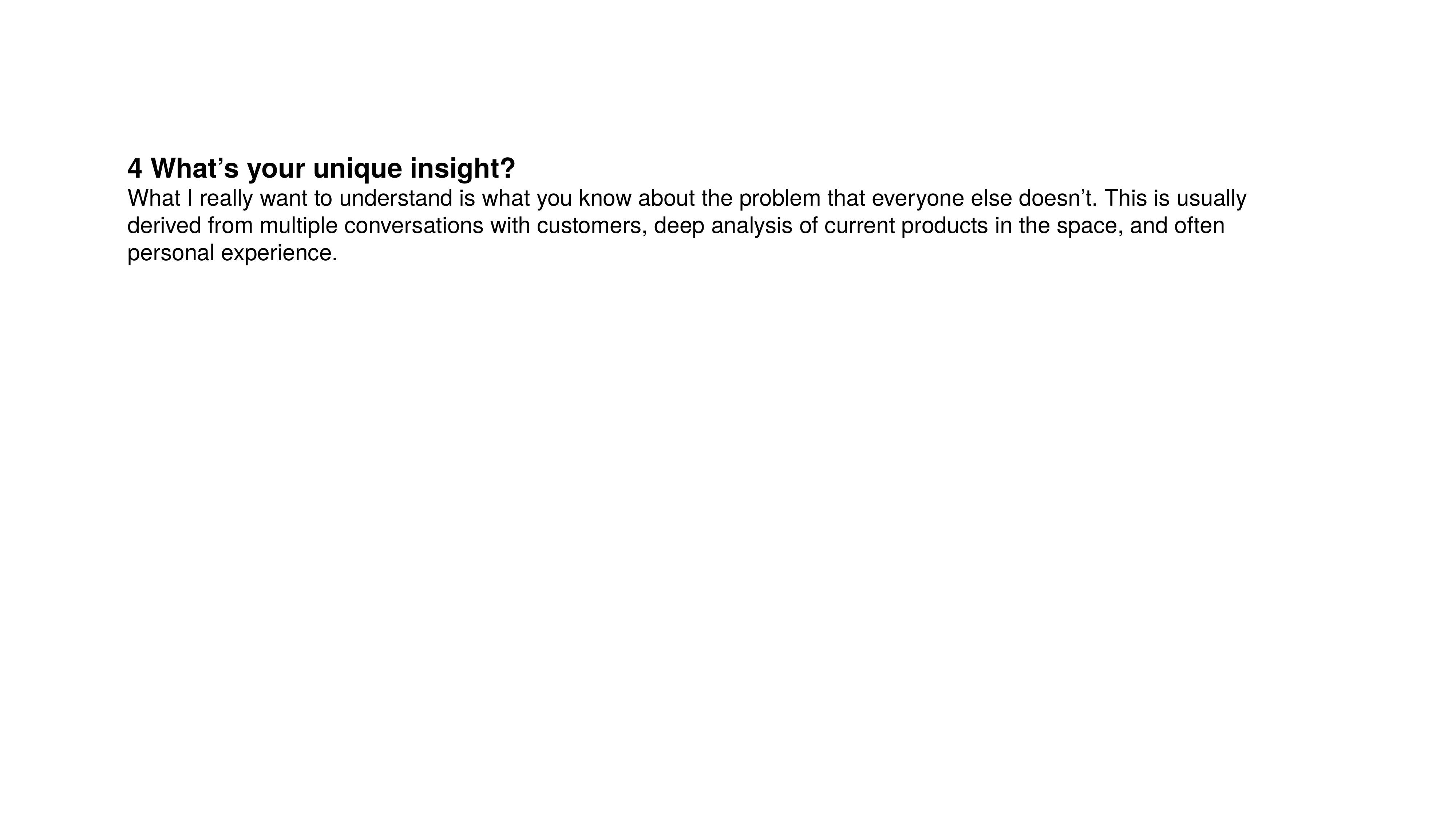

4 What’s your unique insight?
What I really want to understand is what you know about the problem that everyone else doesn’t. This is usually derived from multiple conversations with customers, deep analysis of current products in the space, and often personal experience.